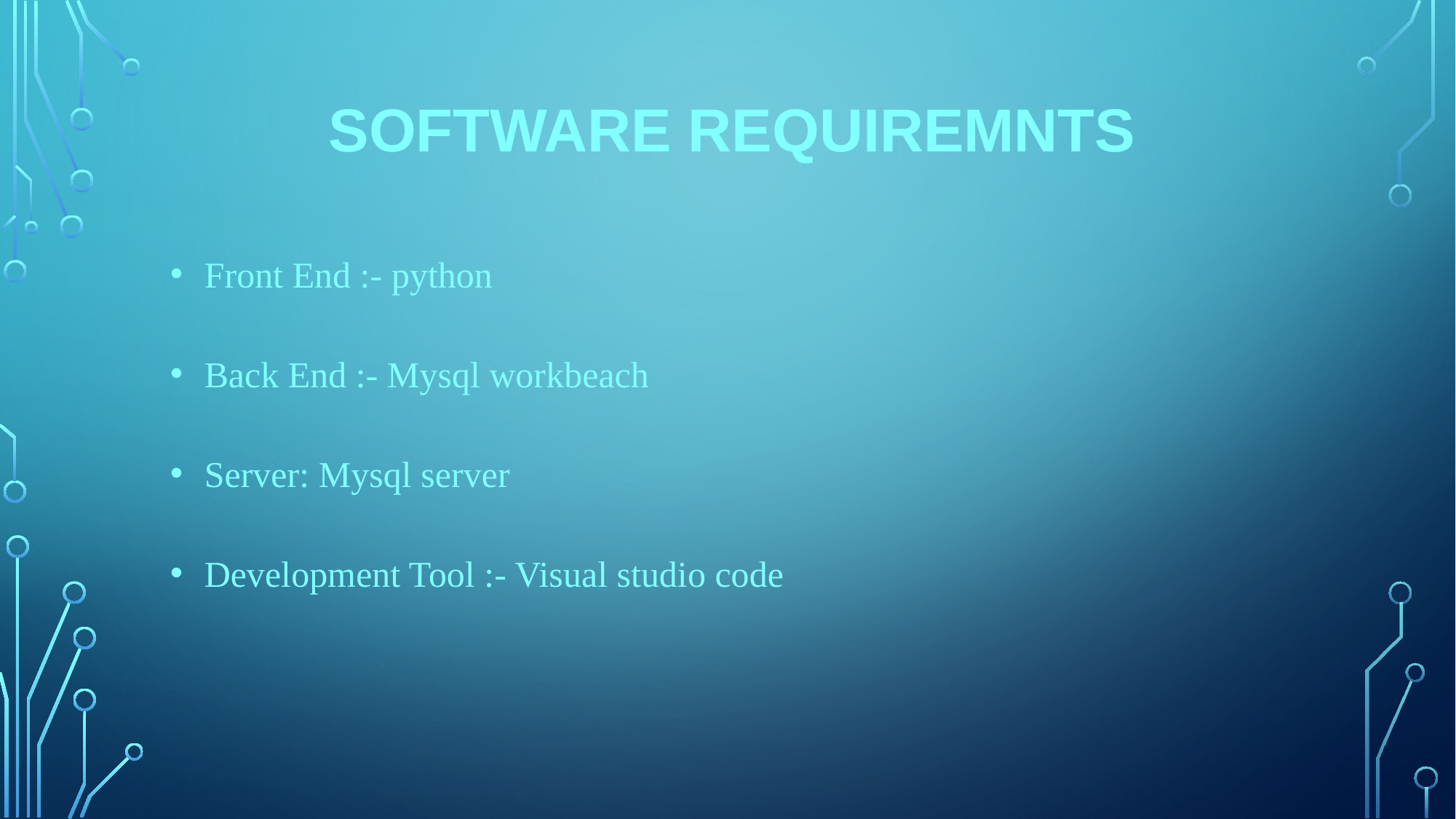

SOFTWARE REQUIREMNTS

Front End :- python

Back End :- Mysql workbeach

Server: Mysql server

Development Tool :- Visual studio code